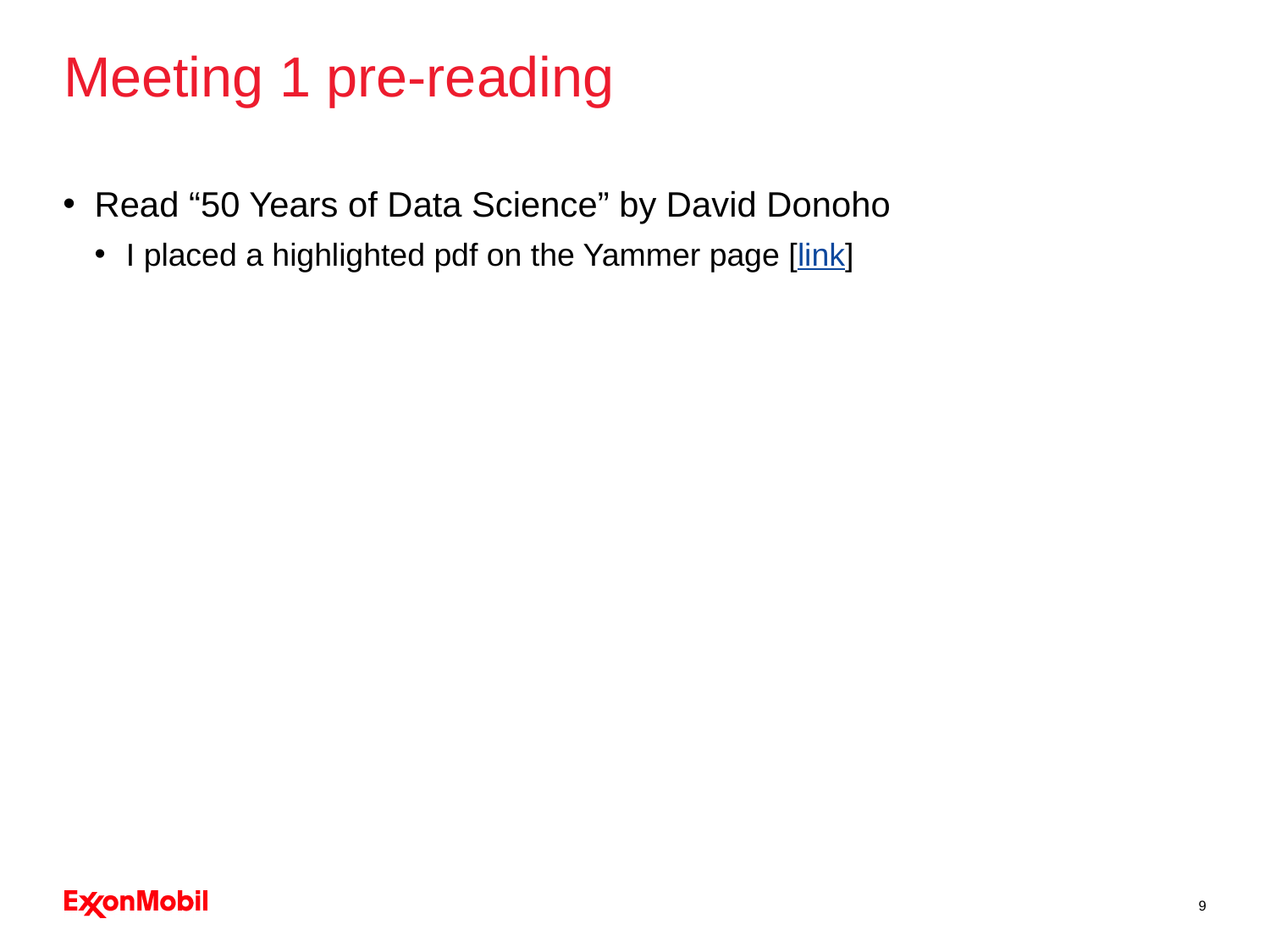

# Meeting 1 pre-reading
Read “50 Years of Data Science” by David Donoho
I placed a highlighted pdf on the Yammer page [link]
9